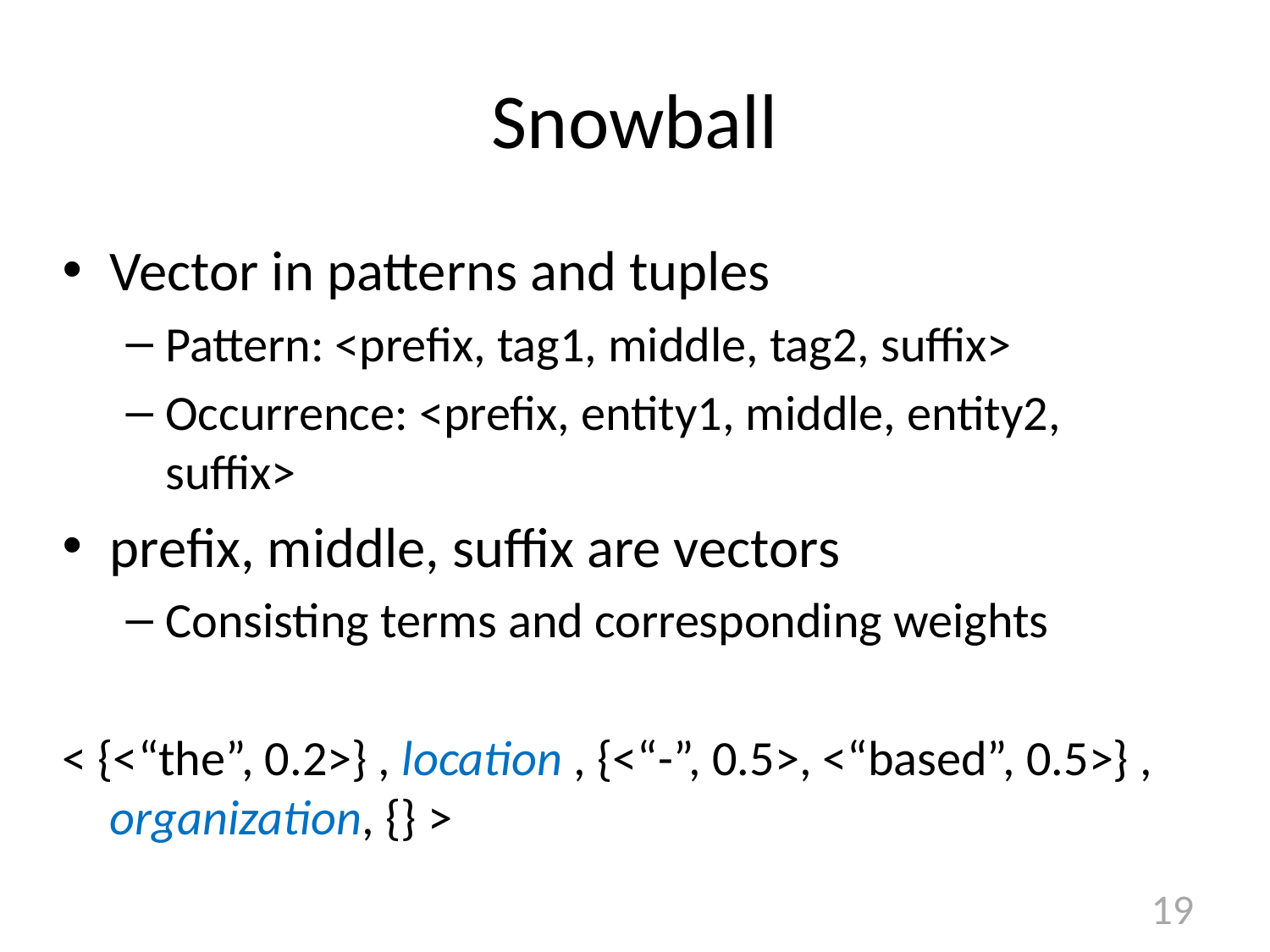

# Snowball
Vector in patterns and tuples
Pattern: <prefix, tag1, middle, tag2, suffix>
Occurrence: <prefix, entity1, middle, entity2, suffix>
prefix, middle, suffix are vectors
Consisting terms and corresponding weights

< {<“the”, 0.2>} , location , {<“-”, 0.5>, <“based”, 0.5>} , organization, {} >
19